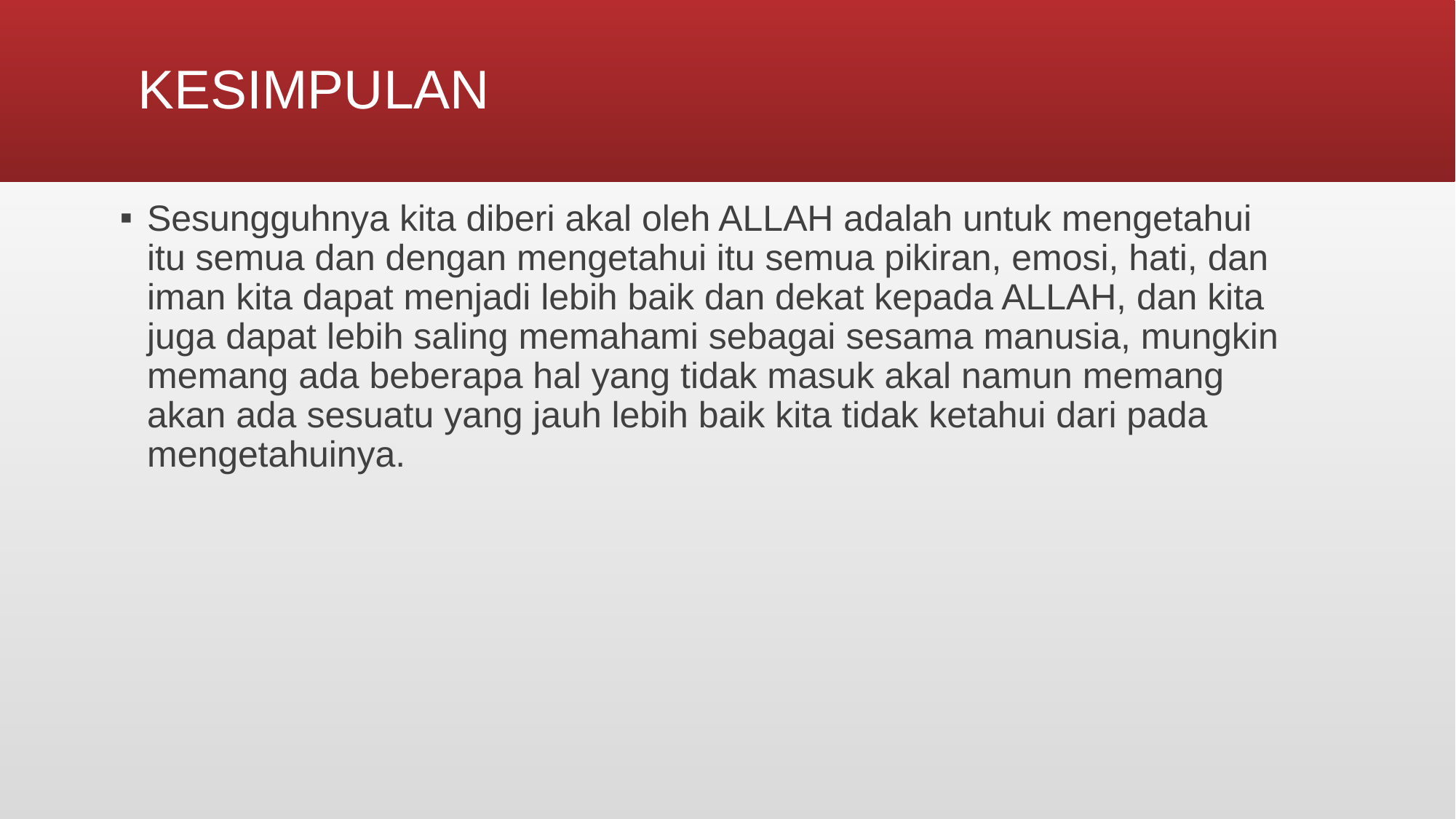

# KESIMPULAN
Sesungguhnya kita diberi akal oleh ALLAH adalah untuk mengetahui itu semua dan dengan mengetahui itu semua pikiran, emosi, hati, dan iman kita dapat menjadi lebih baik dan dekat kepada ALLAH, dan kita juga dapat lebih saling memahami sebagai sesama manusia, mungkin memang ada beberapa hal yang tidak masuk akal namun memang akan ada sesuatu yang jauh lebih baik kita tidak ketahui dari pada mengetahuinya.